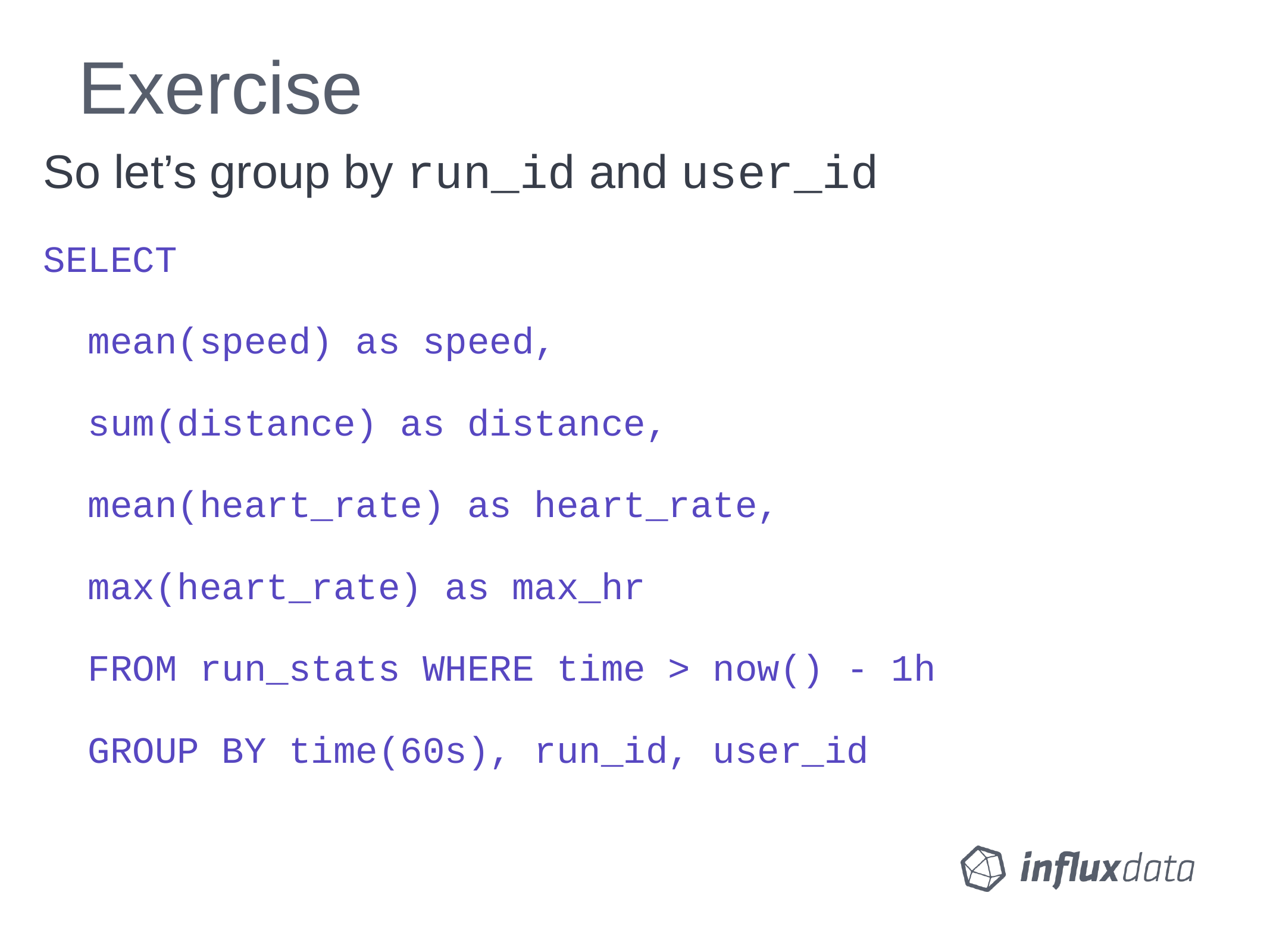

# Exercise
So let’s group by run_id and user_id
SELECT
  mean(speed) as speed,
  sum(distance) as distance,
  mean(heart_rate) as heart_rate,
  max(heart_rate) as max_hr
  FROM run_stats WHERE time > now() - 1h
  GROUP BY time(60s), run_id, user_id